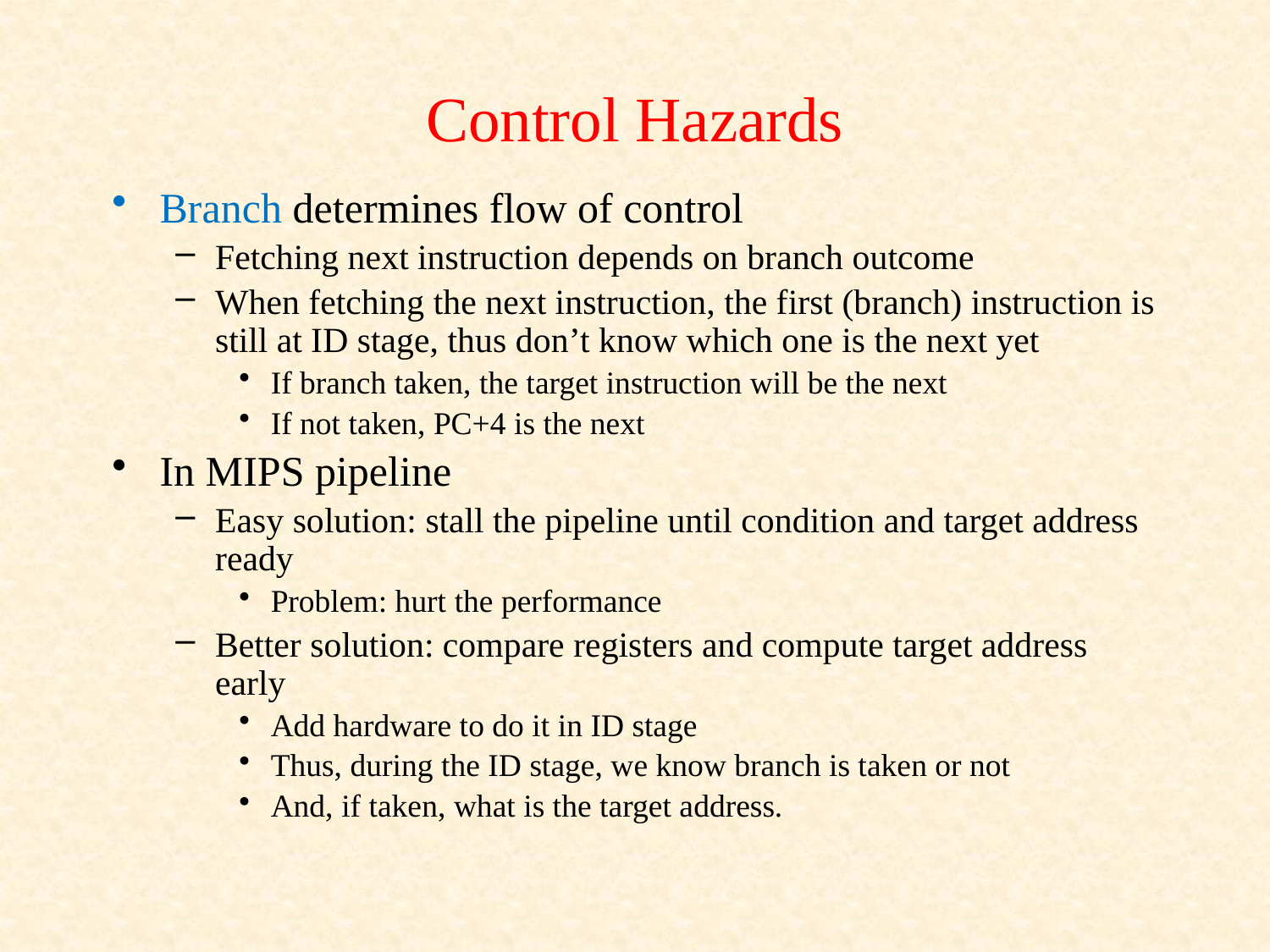

# Control Hazards
Branch determines flow of control
Fetching next instruction depends on branch outcome
When fetching the next instruction, the first (branch) instruction is still at ID stage, thus don’t know which one is the next yet
If branch taken, the target instruction will be the next
If not taken, PC+4 is the next
In MIPS pipeline
Easy solution: stall the pipeline until condition and target address ready
Problem: hurt the performance
Better solution: compare registers and compute target address early
Add hardware to do it in ID stage
Thus, during the ID stage, we know branch is taken or not
And, if taken, what is the target address.